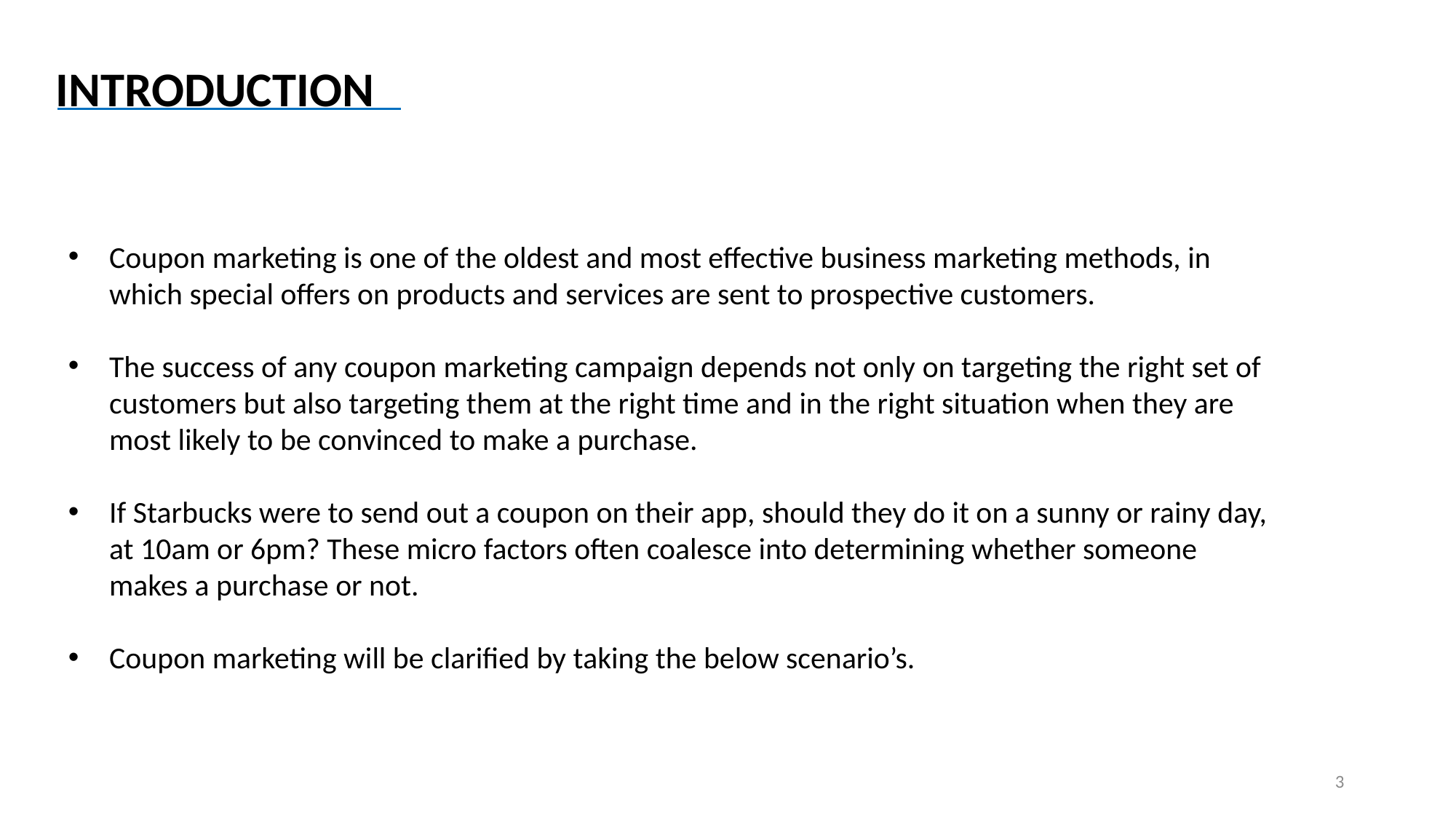

INTRODUCTION
Coupon marketing is one of the oldest and most effective business marketing methods, in which special offers on products and services are sent to prospective customers.

The success of any coupon marketing campaign depends not only on targeting the right set of customers but also targeting them at the right time and in the right situation when they are most likely to be convinced to make a purchase.

If Starbucks were to send out a coupon on their app, should they do it on a sunny or rainy day, at 10am or 6pm? These micro factors often coalesce into determining whether someone makes a purchase or not.

Coupon marketing will be clarified by taking the below scenario’s.

3